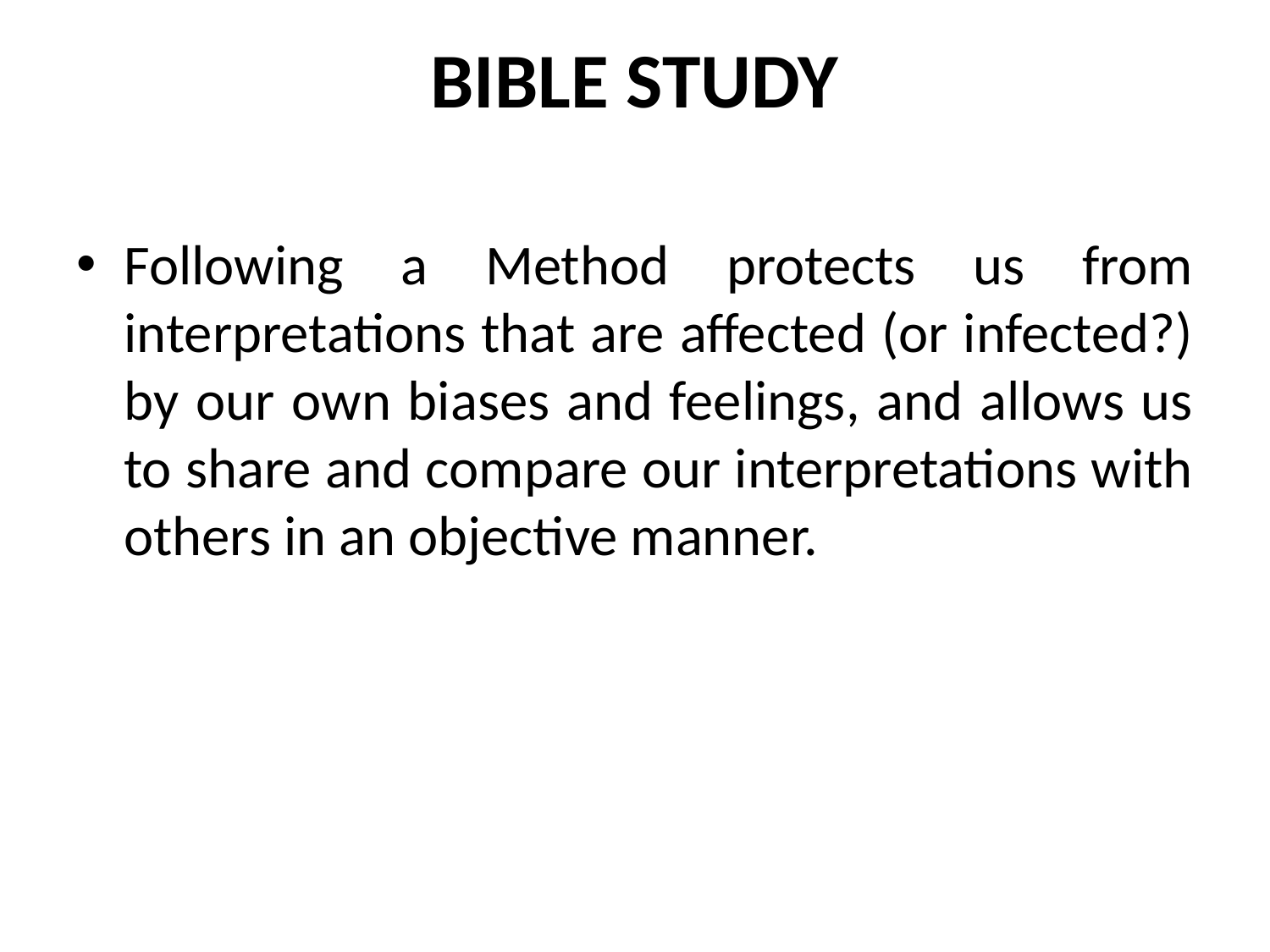

# BIBLE STUDY
Following a Method protects us from interpretations that are affected (or infected?) by our own biases and feelings, and allows us to share and compare our interpretations with others in an objective manner.